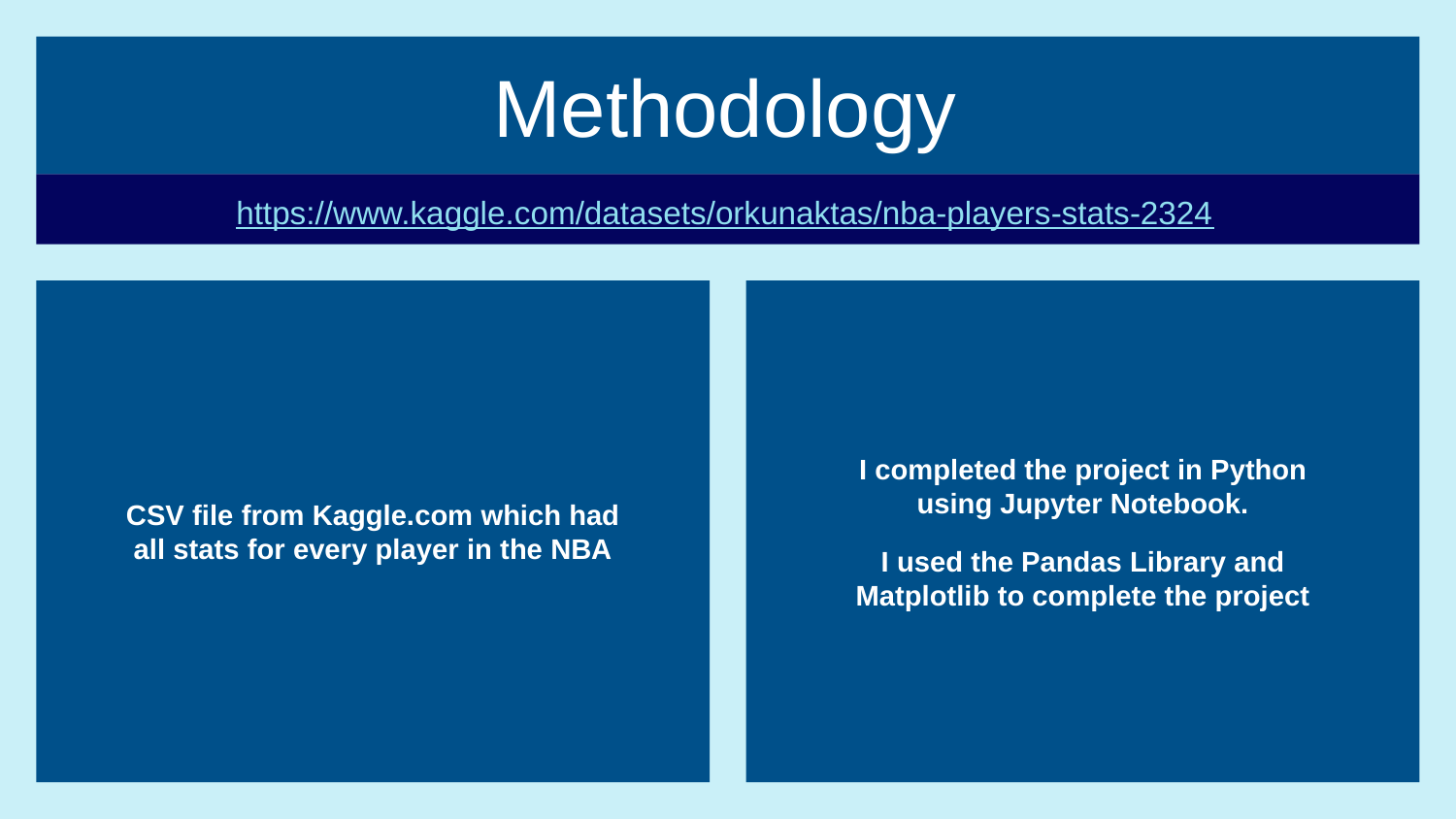

# Methodology
https://www.kaggle.com/datasets/orkunaktas/nba-players-stats-2324
CSV file from Kaggle.com which had all stats for every player in the NBA
I completed the project in Python using Jupyter Notebook.
I used the Pandas Library and Matplotlib to complete the project